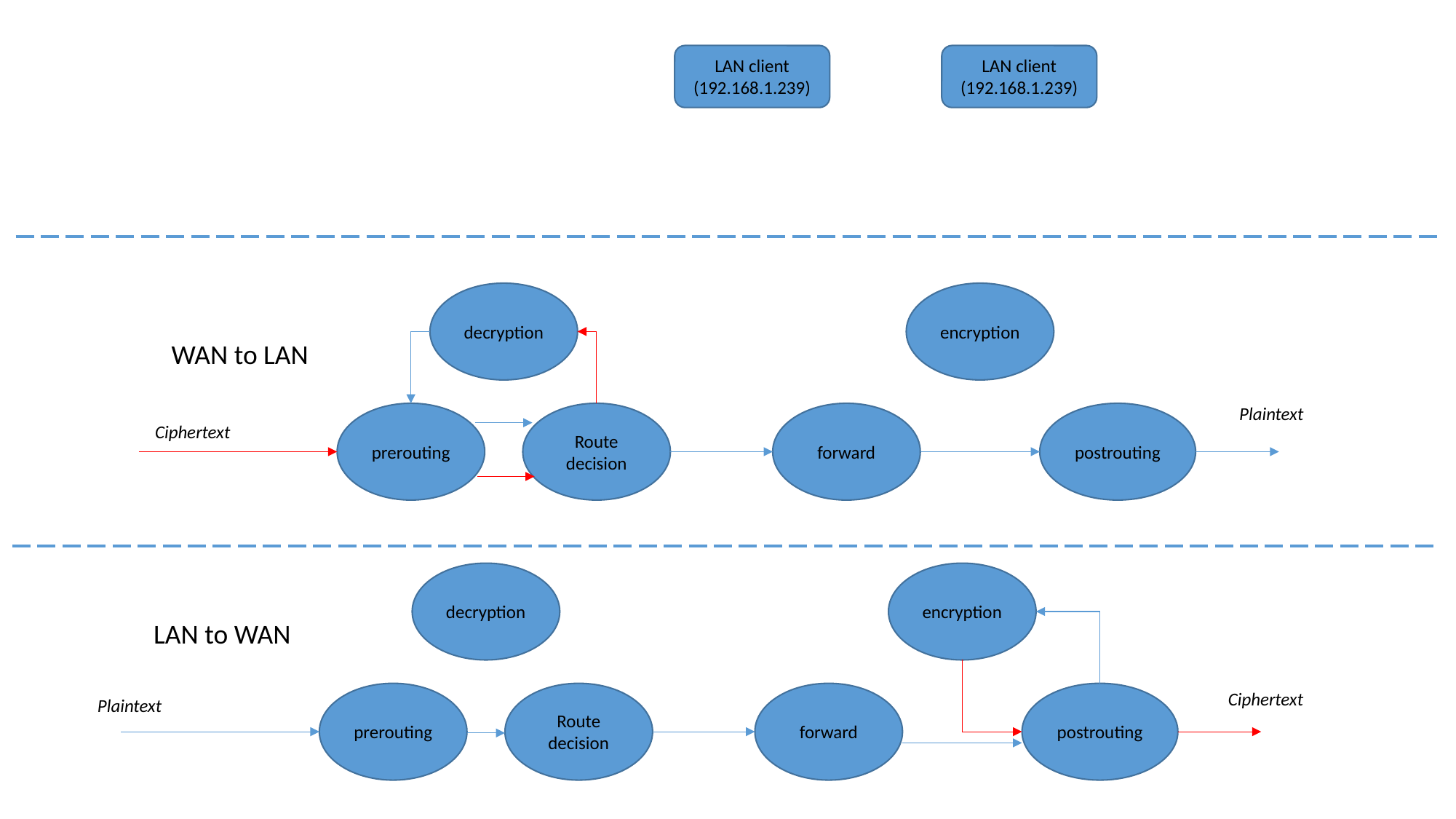

LAN client
(192.168.1.239)
LAN client
(192.168.1.239)
decryption
encryption
WAN to LAN
Plaintext
postrouting
prerouting
Route decision
forward
Ciphertext
decryption
encryption
LAN to WAN
Ciphertext
postrouting
prerouting
Route decision
forward
Plaintext